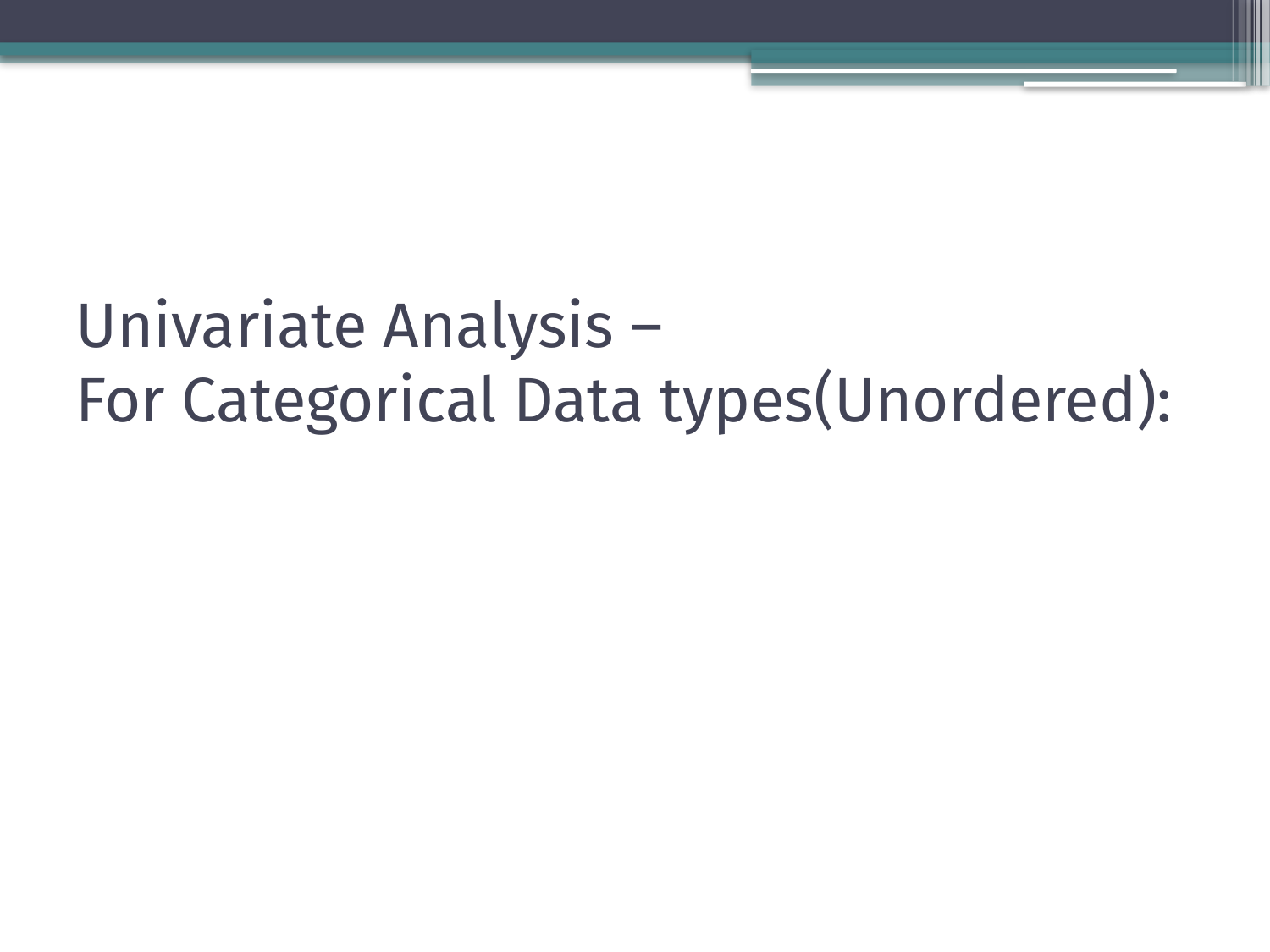

# Univariate Analysis – For Categorical Data types(Unordered):